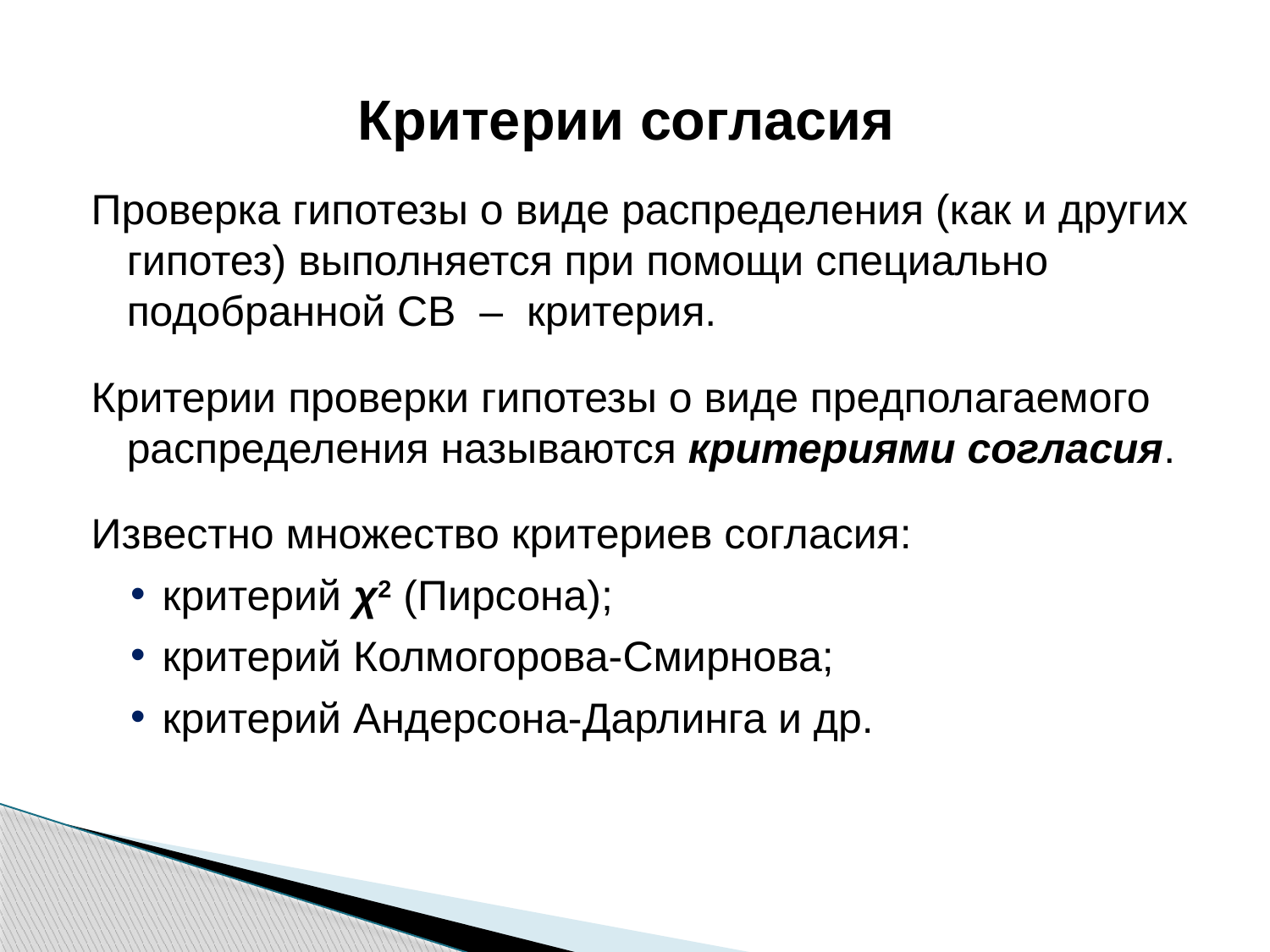

# Критерии согласия
Проверка гипотезы о виде распределения (как и других гипотез) выполняется при помощи специально подобранной СВ  –  критерия.

Критерии проверки гипотезы о виде предполагаемого распределения называются критериями согласия.

Известно множество критериев согласия:
критерий χ2 (Пирсона);
критерий Колмогорова-Смирнова;
критерий Андерсона-Дарлинга и др.